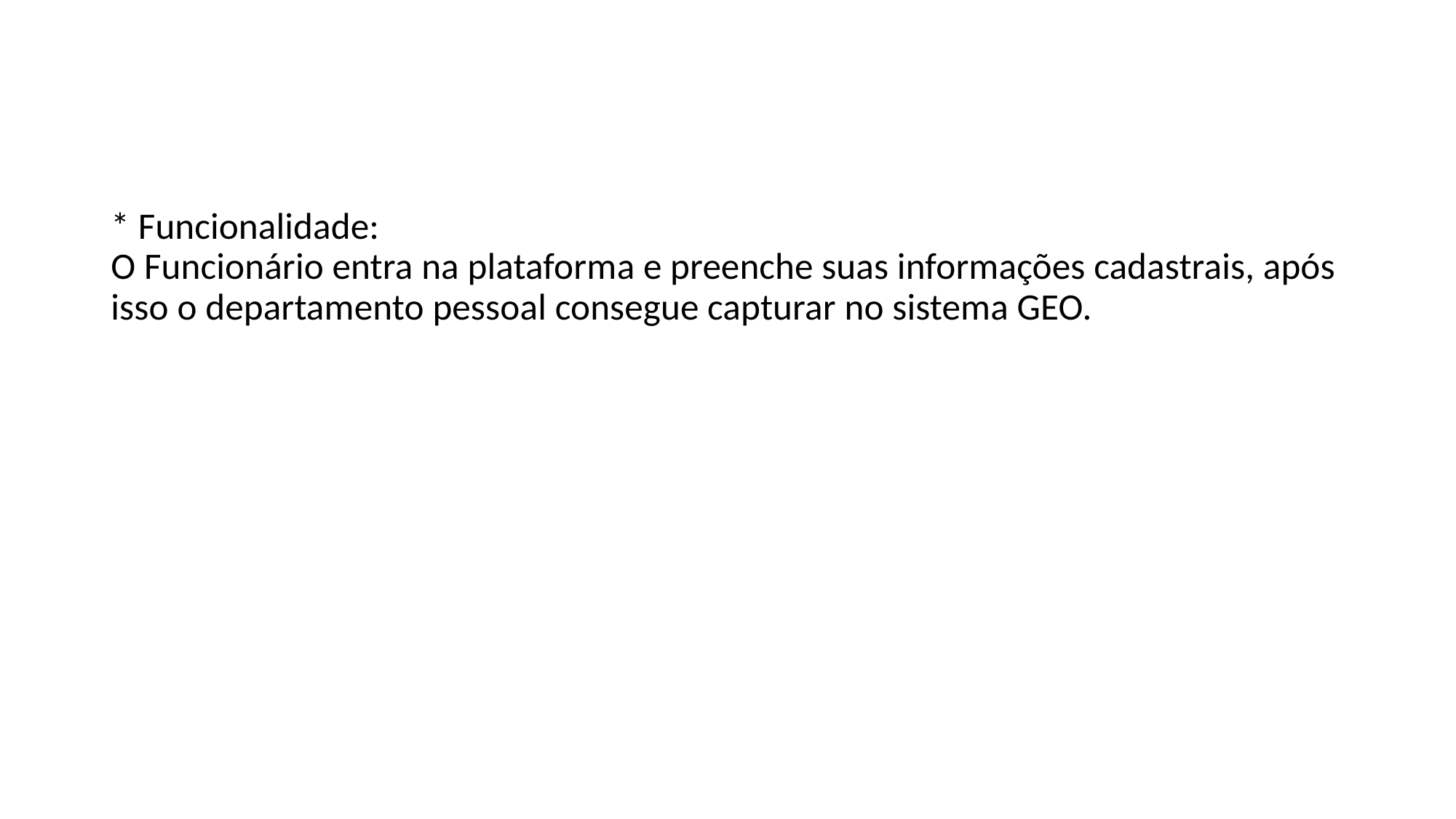

# * Funcionalidade: O Funcionário entra na plataforma e preenche suas informações cadastrais, após isso o departamento pessoal consegue capturar no sistema GEO.